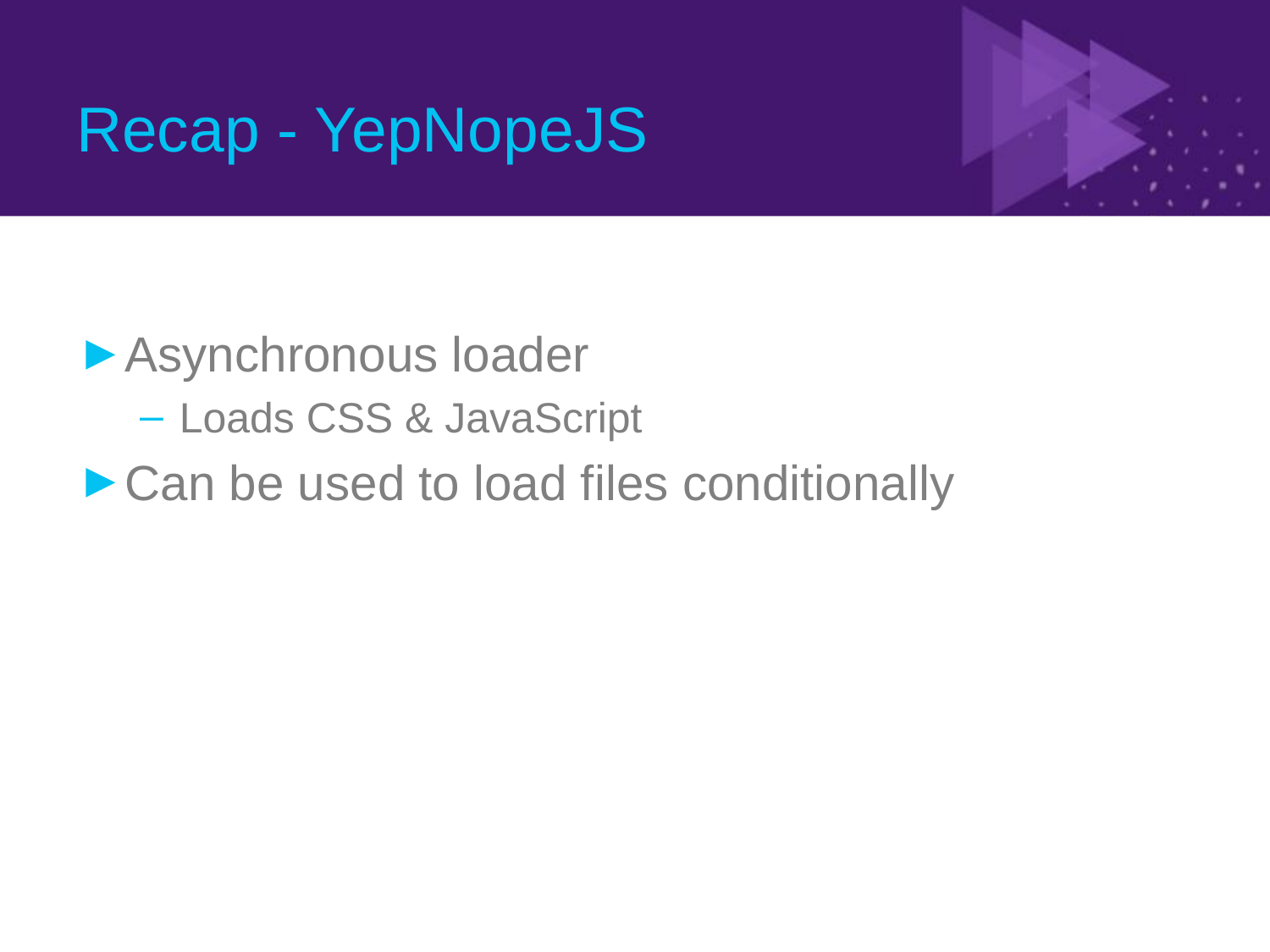

# Recap - YepNopeJS
Asynchronous loader
Loads CSS & JavaScript
Can be used to load files conditionally